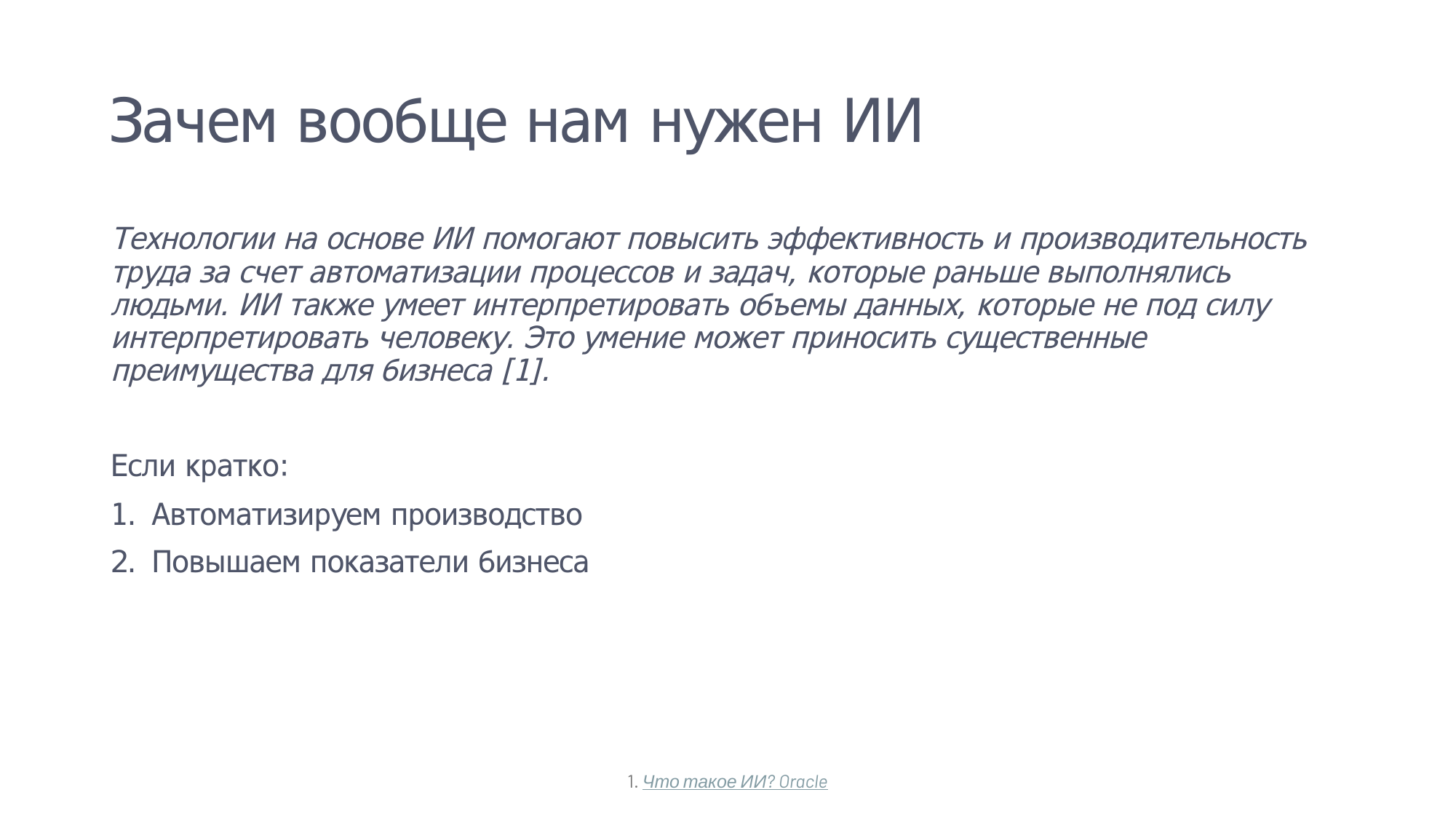

# Зачем вообще нам нужен ИИ
Технологии на основе ИИ помогают повысить эффективность и производительность труда за счет автоматизации процессов и задач, которые раньше выполнялись людьми. ИИ также умеет интерпретировать объемы данных, которые не под силу интерпретировать человеку. Это умение может приносить существенные преимущества для бизнеса [1].

Если кратко:
Автоматизируем производство
Повышаем показатели бизнеса
1. Что такое ИИ? Oracle